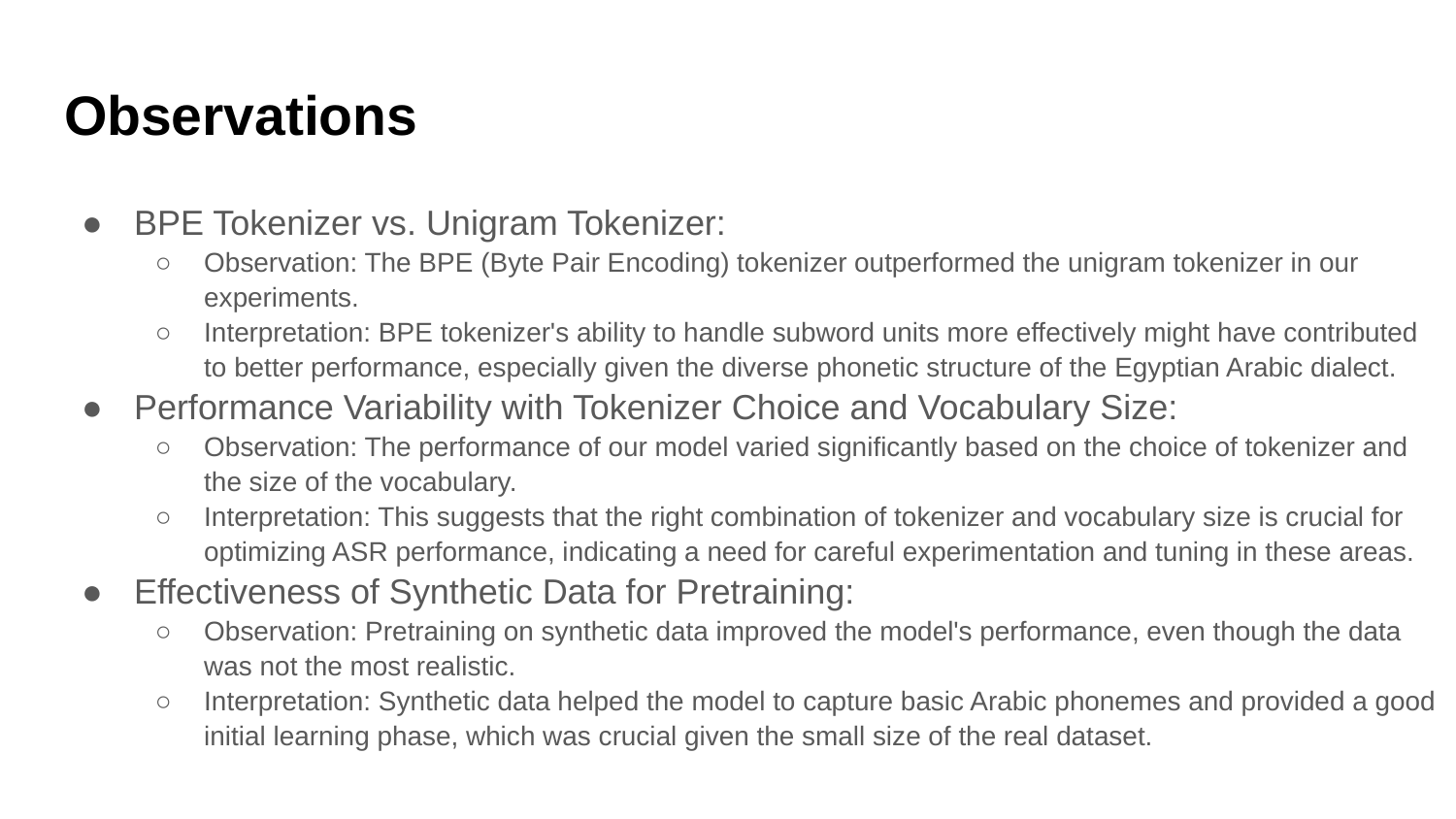

# Observations
BPE Tokenizer vs. Unigram Tokenizer:
Observation: The BPE (Byte Pair Encoding) tokenizer outperformed the unigram tokenizer in our experiments.
Interpretation: BPE tokenizer's ability to handle subword units more effectively might have contributed to better performance, especially given the diverse phonetic structure of the Egyptian Arabic dialect.
Performance Variability with Tokenizer Choice and Vocabulary Size:
Observation: The performance of our model varied significantly based on the choice of tokenizer and the size of the vocabulary.
Interpretation: This suggests that the right combination of tokenizer and vocabulary size is crucial for optimizing ASR performance, indicating a need for careful experimentation and tuning in these areas.
Effectiveness of Synthetic Data for Pretraining:
Observation: Pretraining on synthetic data improved the model's performance, even though the data was not the most realistic.
Interpretation: Synthetic data helped the model to capture basic Arabic phonemes and provided a good initial learning phase, which was crucial given the small size of the real dataset.